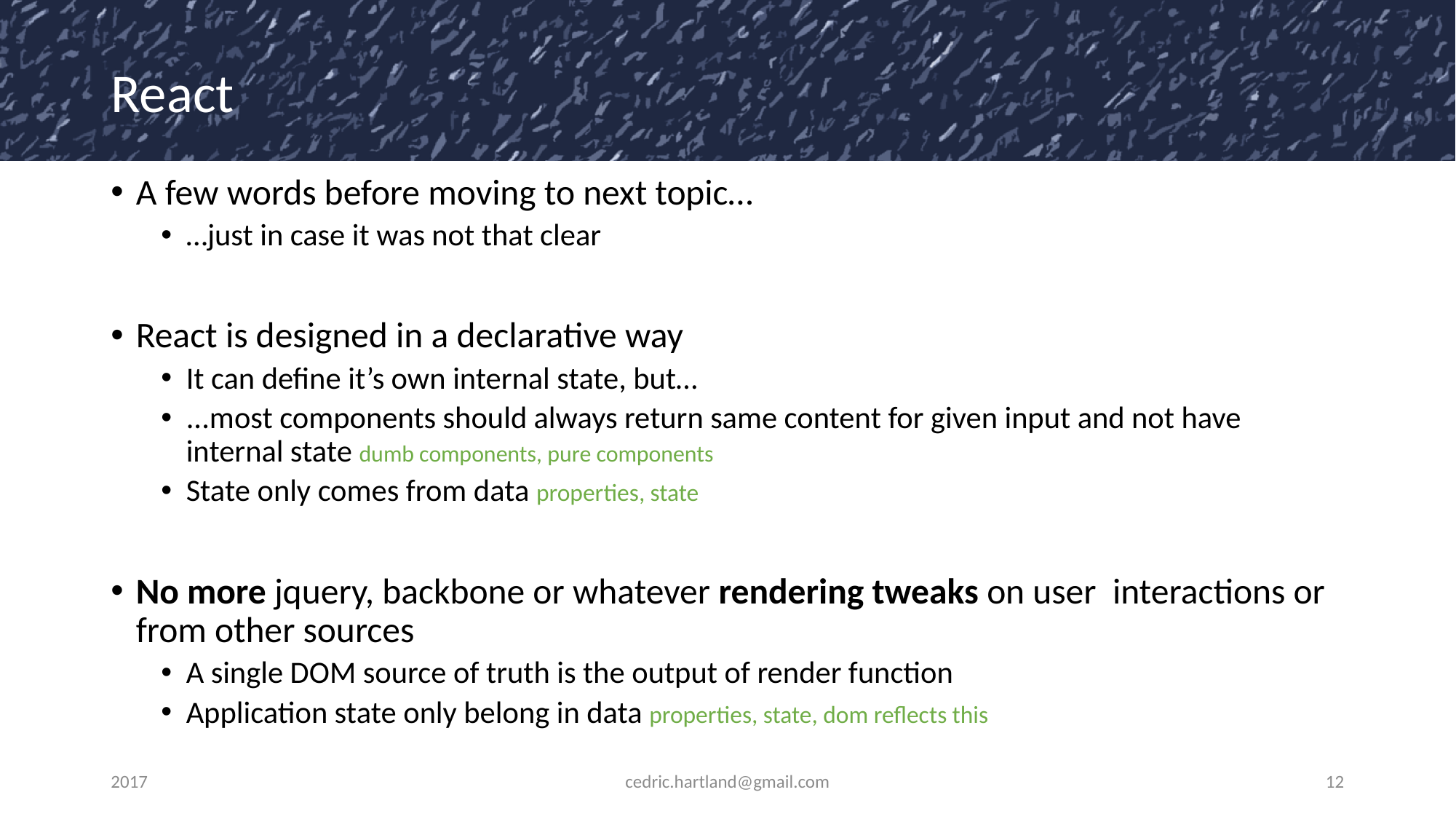

# React
A few words before moving to next topic…
…just in case it was not that clear

React is designed in a declarative way
It can define it’s own internal state, but…
...most components should always return same content for given input and not have internal state dumb components, pure components
State only comes from data properties, state

No more jquery, backbone or whatever rendering tweaks on user  interactions or from other sources
A single DOM source of truth is the output of render function
Application state only belong in data properties, state, dom reflects this
2017
cedric.hartland@gmail.com
12